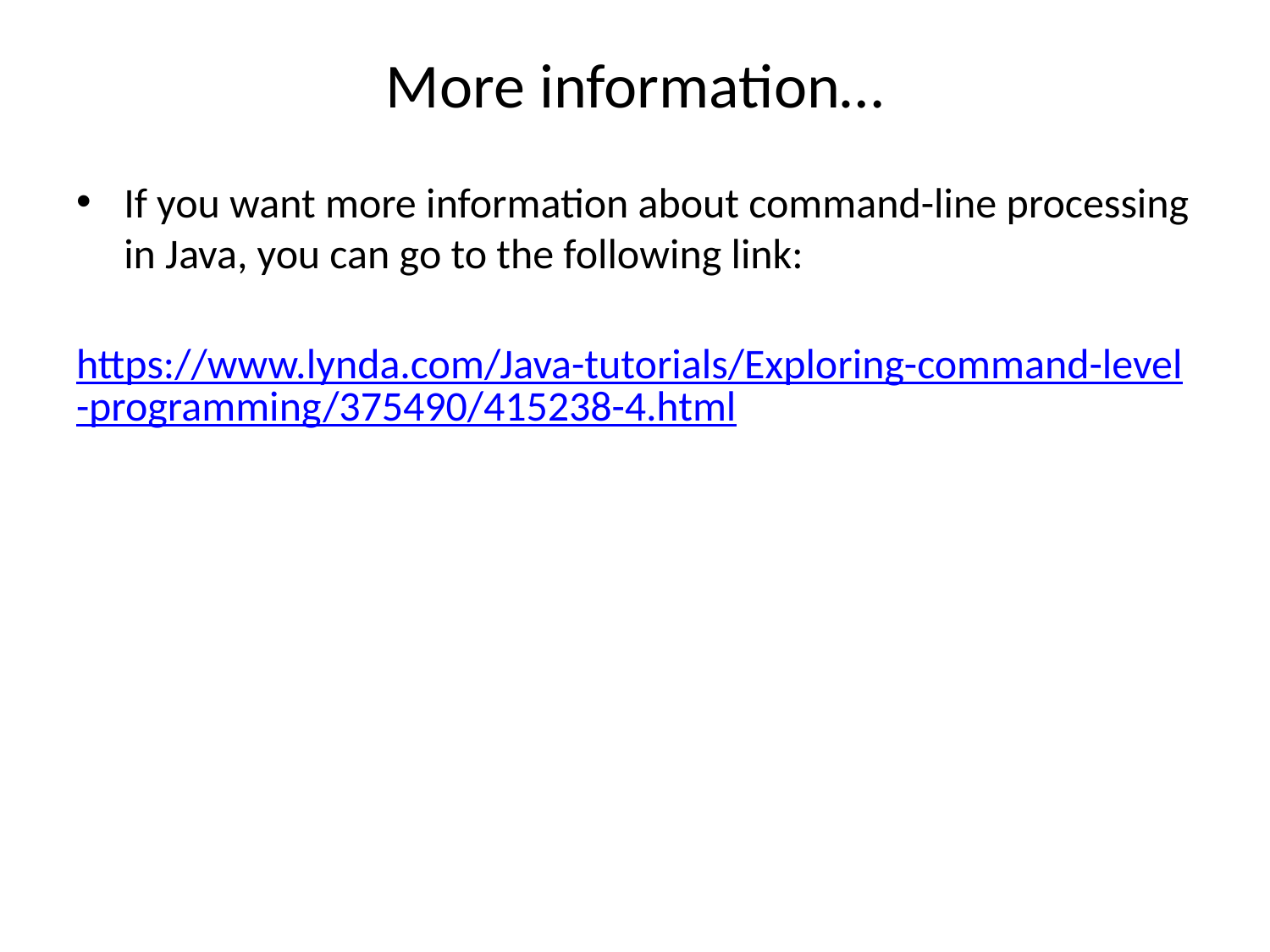

# More information…
If you want more information about command-line processing in Java, you can go to the following link:
	https://www.lynda.com/Java-tutorials/Exploring-command-level-programming/375490/415238-4.html